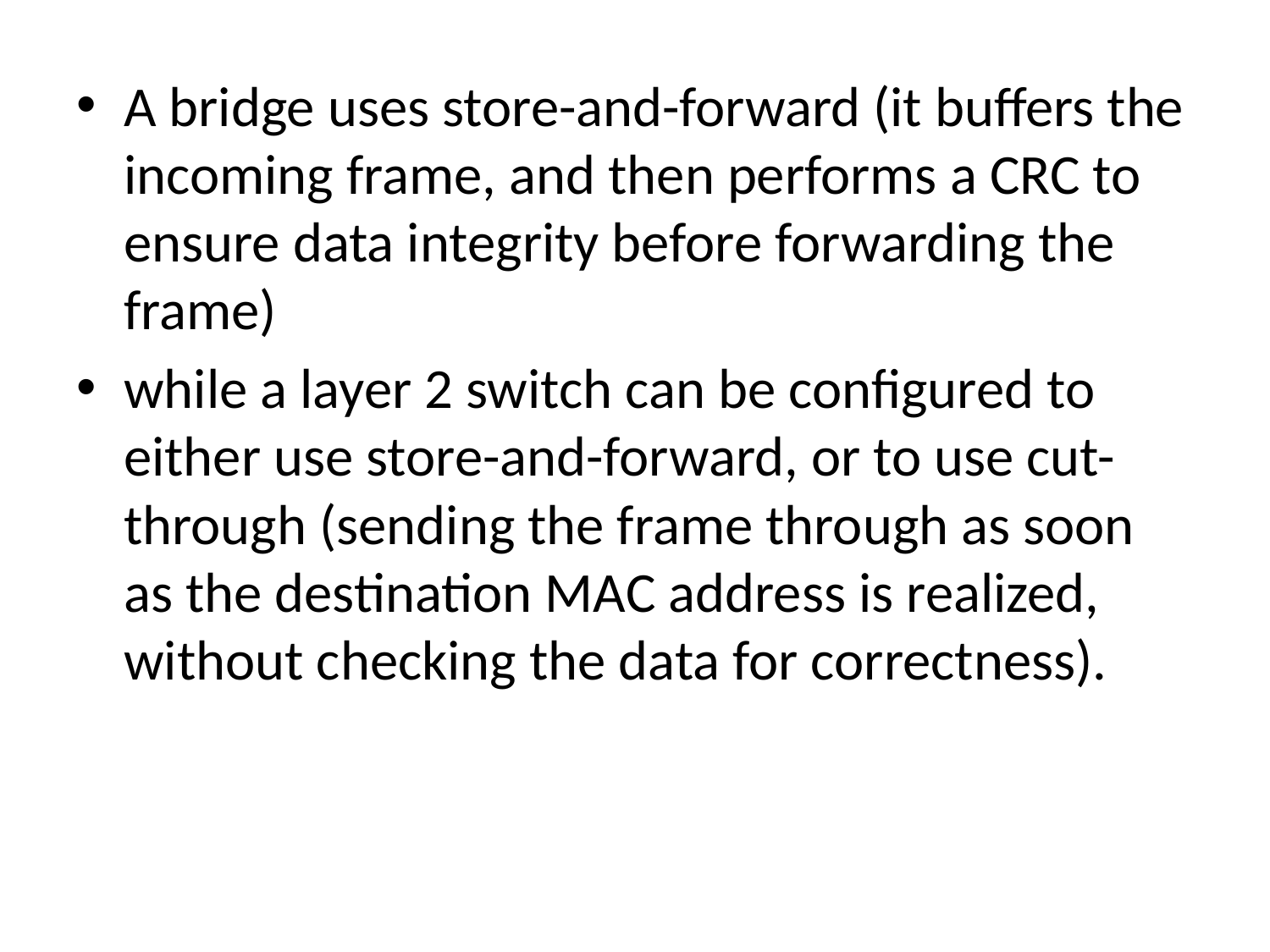

A bridge uses store-and-forward (it buffers the incoming frame, and then performs a CRC to ensure data integrity before forwarding the frame)
while a layer 2 switch can be configured to either use store-and-forward, or to use cut-through (sending the frame through as soon as the destination MAC address is realized, without checking the data for correctness).